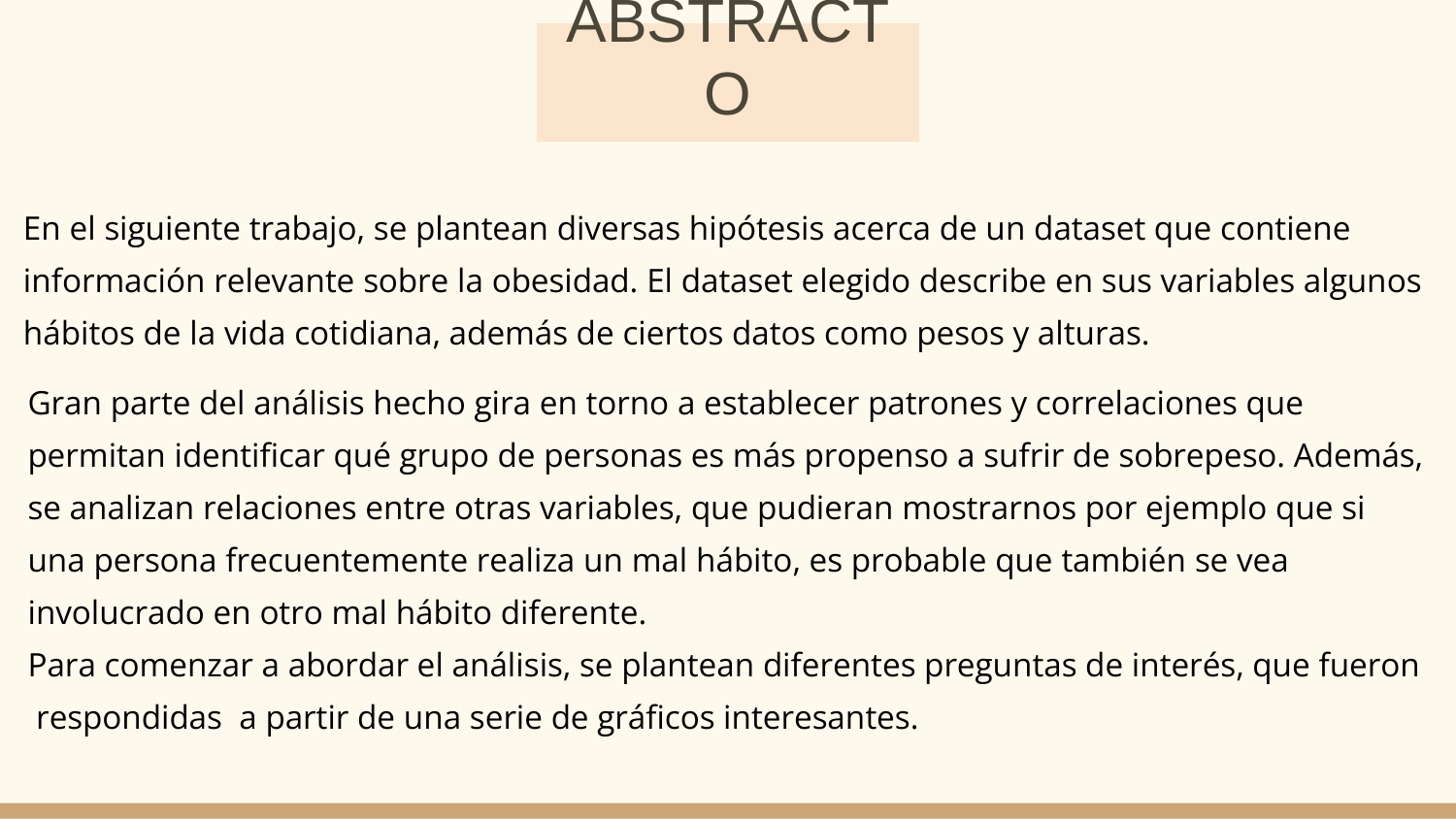

# ABSTRACTO
En el siguiente trabajo, se plantean diversas hipótesis acerca de un dataset que contiene información relevante sobre la obesidad. El dataset elegido describe en sus variables algunos hábitos de la vida cotidiana, además de ciertos datos como pesos y alturas.

Gran parte del análisis hecho gira en torno a establecer patrones y correlaciones que permitan identificar qué grupo de personas es más propenso a sufrir de sobrepeso. Además, se analizan relaciones entre otras variables, que pudieran mostrarnos por ejemplo que si una persona frecuentemente realiza un mal hábito, es probable que también se vea involucrado en otro mal hábito diferente.
Para comenzar a abordar el análisis, se plantean diferentes preguntas de interés, que fueron  respondidas  a partir de una serie de gráficos interesantes.